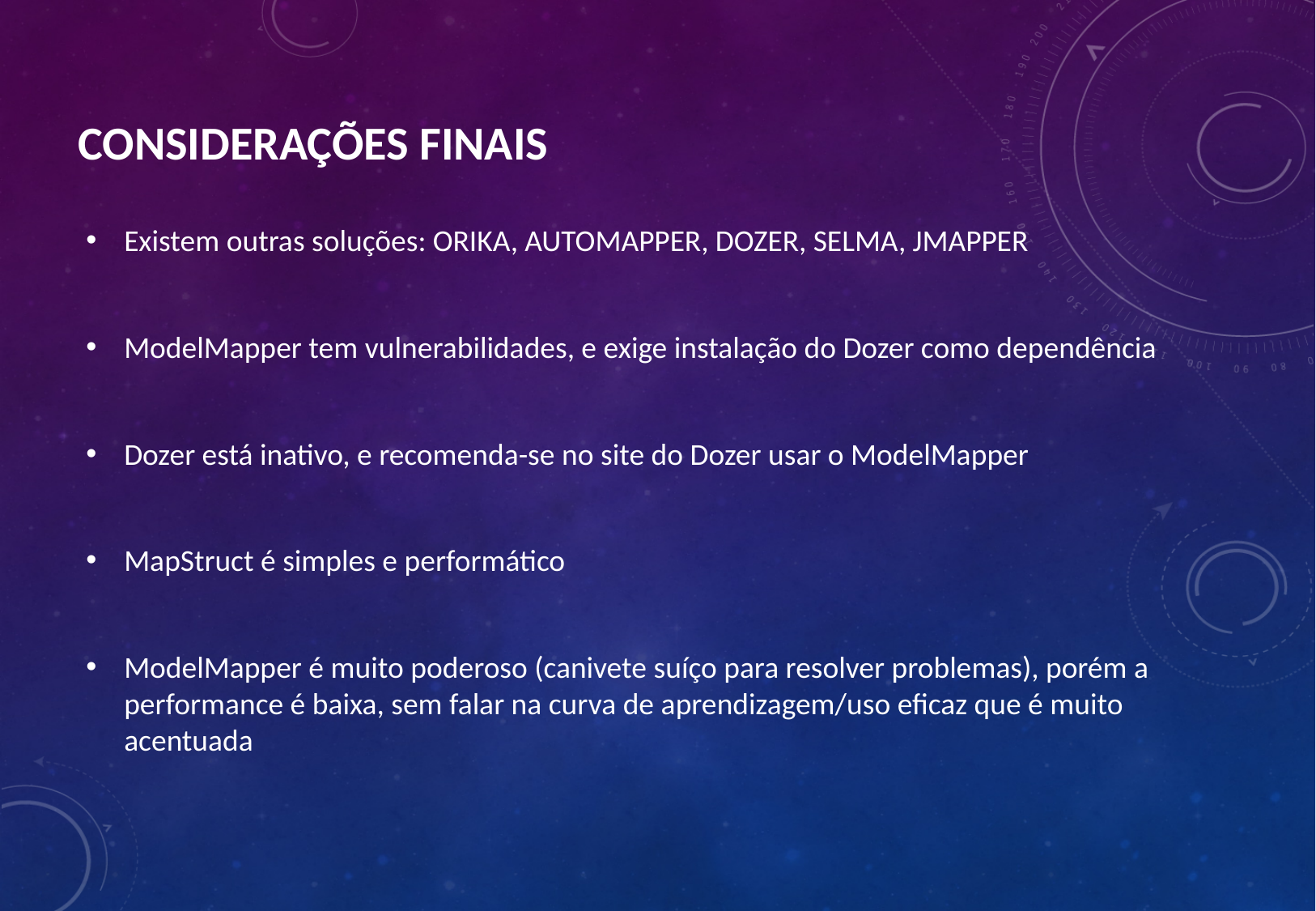

# Considerações finais
Existem outras soluções: ORIKA, AUTOMAPPER, DOZER, SELMA, JMAPPER

ModelMapper tem vulnerabilidades, e exige instalação do Dozer como dependência

Dozer está inativo, e recomenda-se no site do Dozer usar o ModelMapper

MapStruct é simples e performático

ModelMapper é muito poderoso (canivete suíço para resolver problemas), porém a performance é baixa, sem falar na curva de aprendizagem/uso eficaz que é muito acentuada